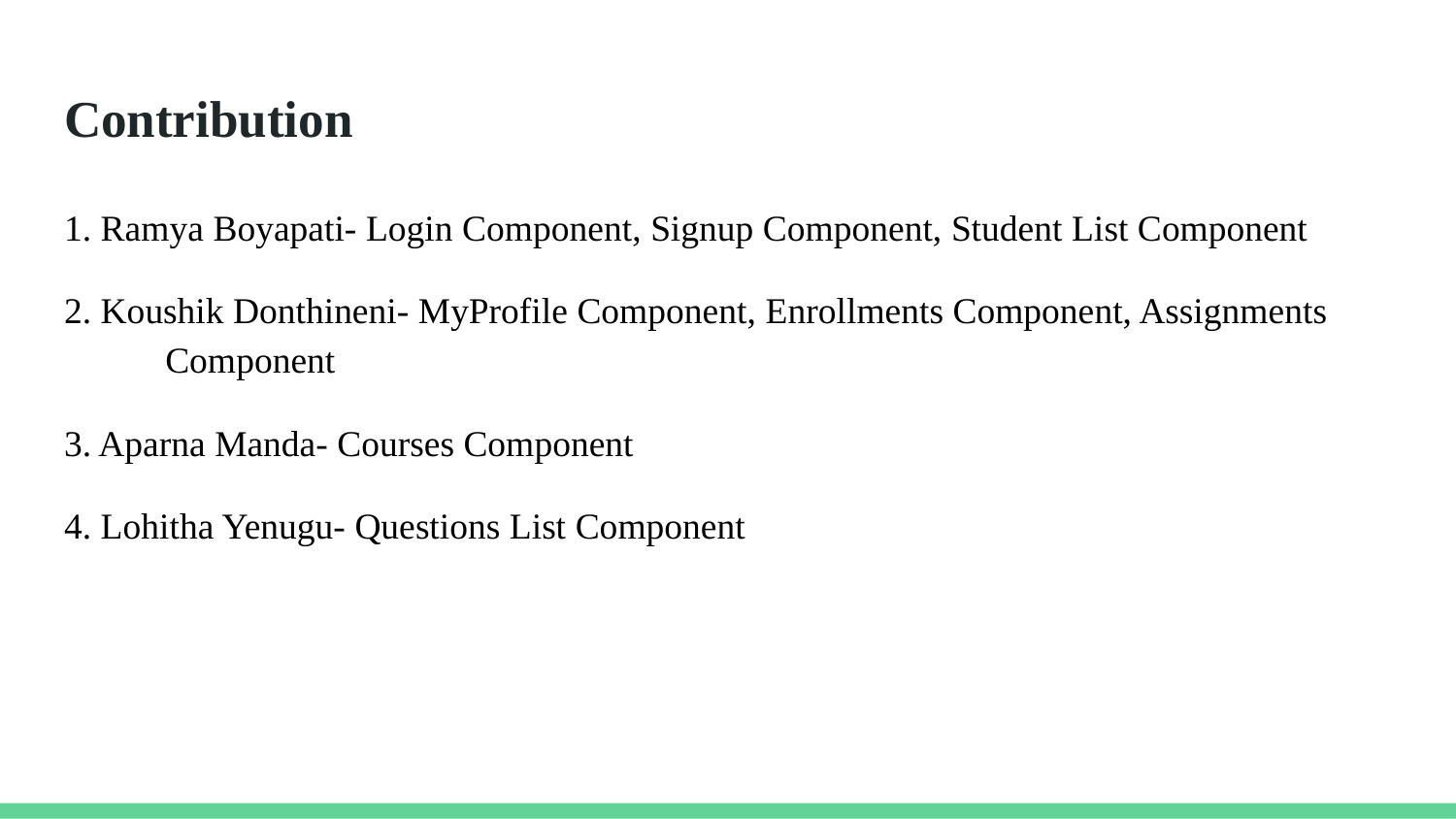

# Contribution
1. Ramya Boyapati- Login Component, Signup Component, Student List Component
2. Koushik Donthineni- MyProfile Component, Enrollments Component, Assignments                  Component
3. Aparna Manda- Courses Component
4. Lohitha Yenugu- Questions List Component